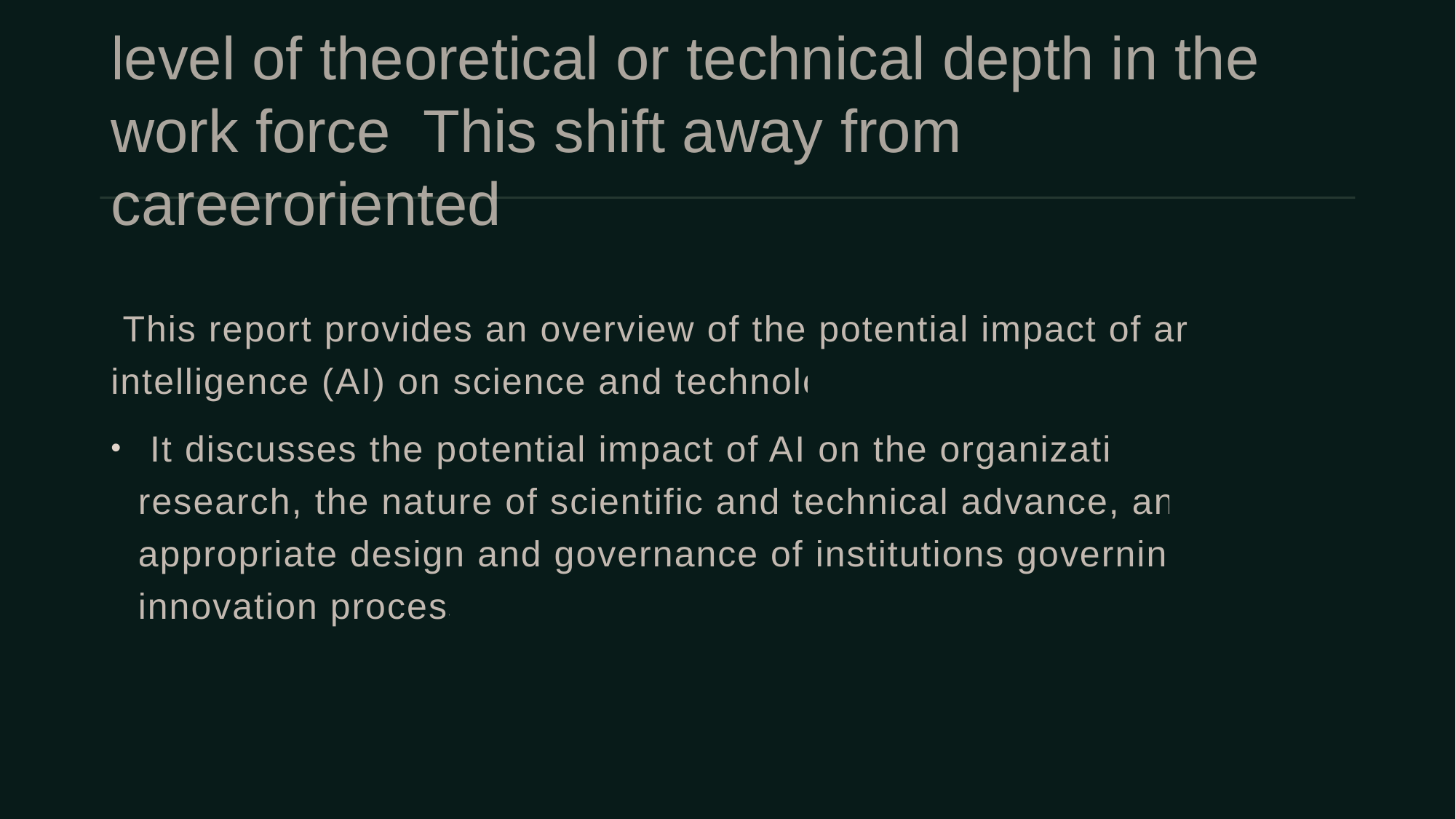

# level of theoretical or technical depth in the work force  This shift away from careeroriented
 This report provides an overview of the potential impact of artificial intelligence (AI) on science and technology.
 It discusses the potential impact of AI on the organization of research, the nature of scientific and technical advance, and the appropriate design and governance of institutions governing the innovation process.